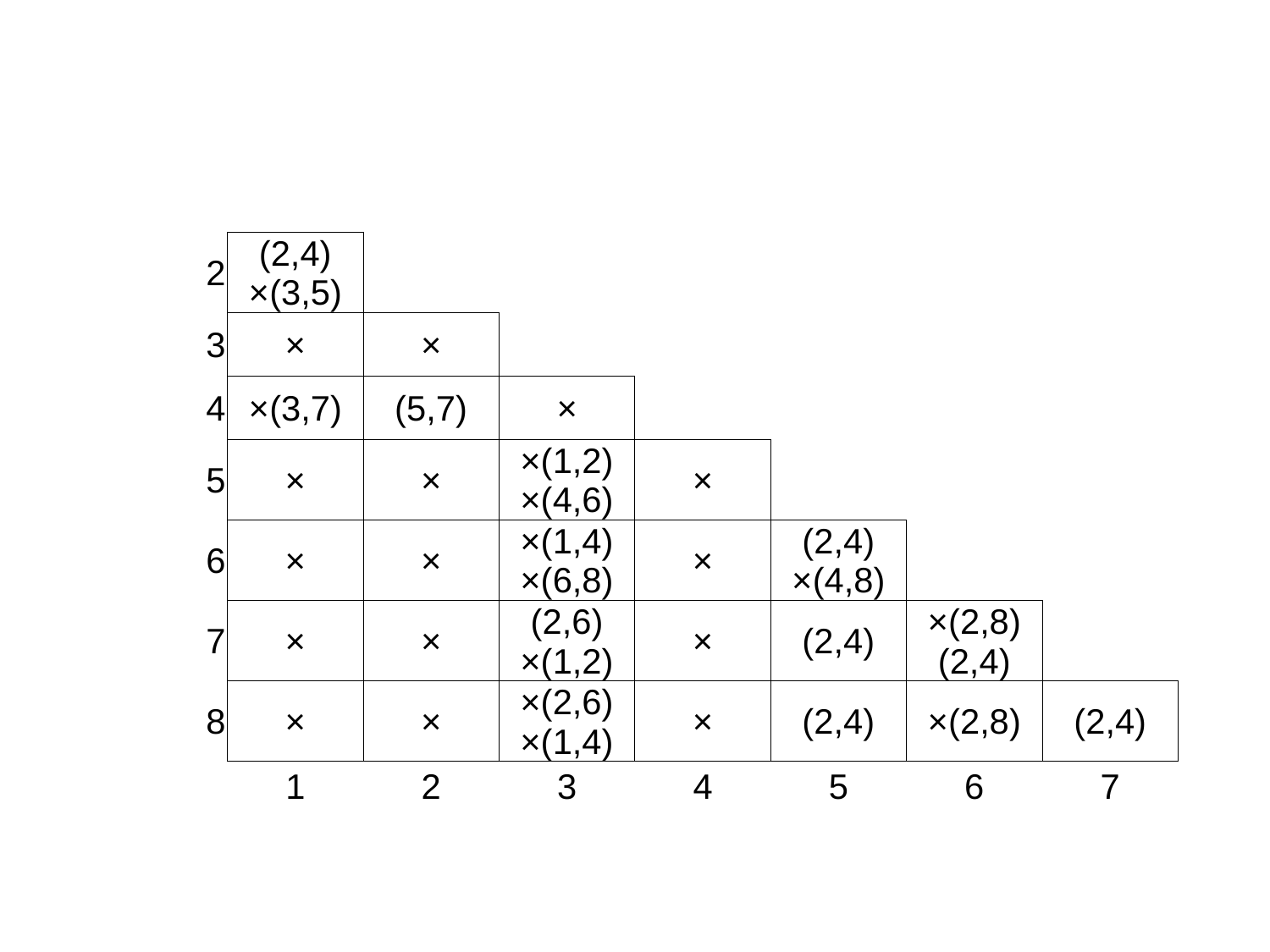

| 2 | (2,4) ×(3,5) |  |  |  |  |  |  |
| --- | --- | --- | --- | --- | --- | --- | --- |
| 3 | × | × |  |  |  |  |  |
| 4 | ×(3,7) | (5,7) | × |  |  |  |  |
| 5 | × | × | ×(1,2) ×(4,6) | × |  |  |  |
| 6 | × | × | ×(1,4) ×(6,8) | × | (2,4) ×(4,8) |  |  |
| 7 | × | × | (2,6) ×(1,2) | × | (2,4) | ×(2,8) (2,4) |  |
| 8 | × | × | ×(2,6) ×(1,4) | × | (2,4) | ×(2,8) | (2,4) |
|  | 1 | 2 | 3 | 4 | 5 | 6 | 7 |